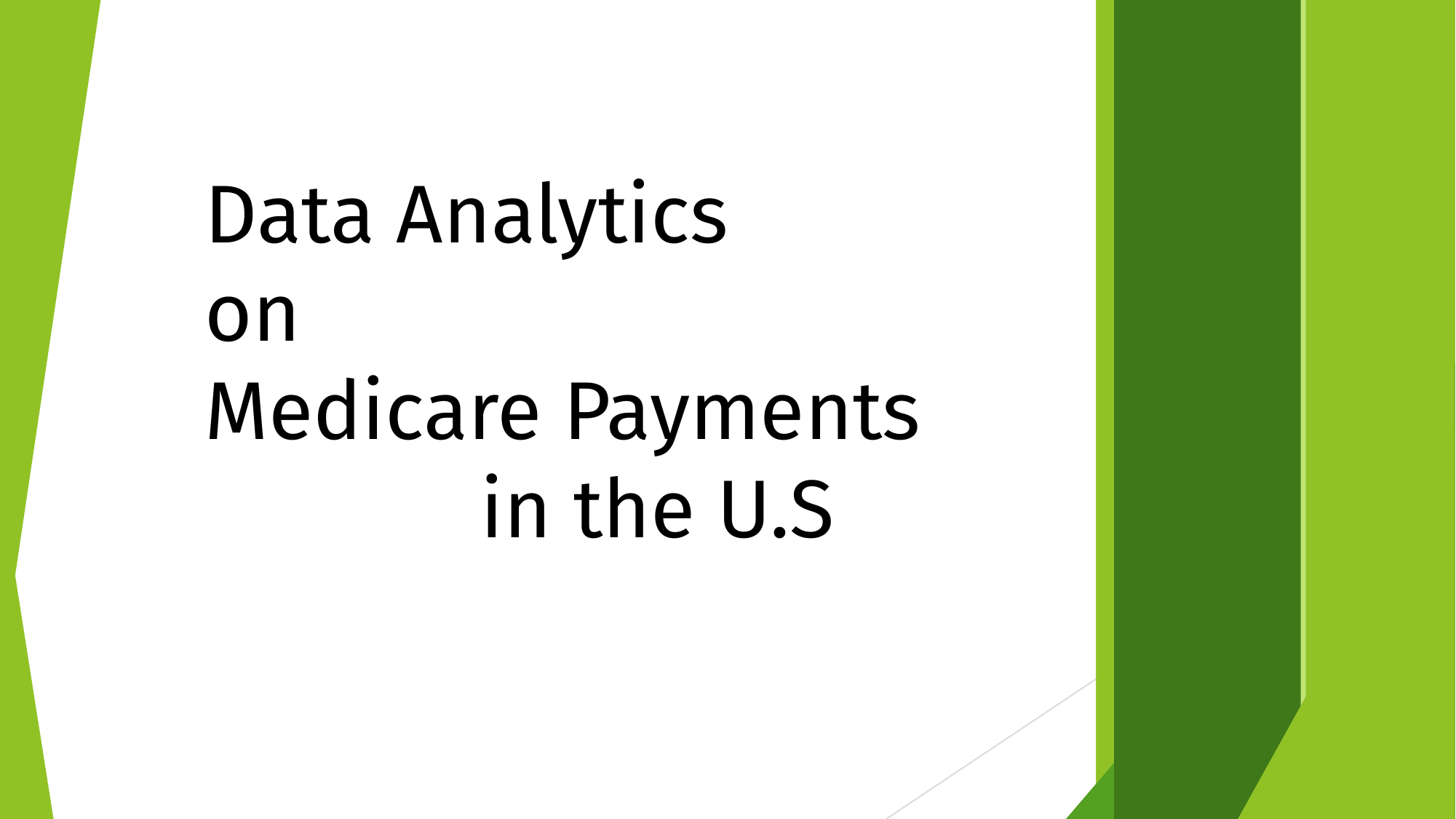

Data Analytics
on
Medicare Payments
in the U.S